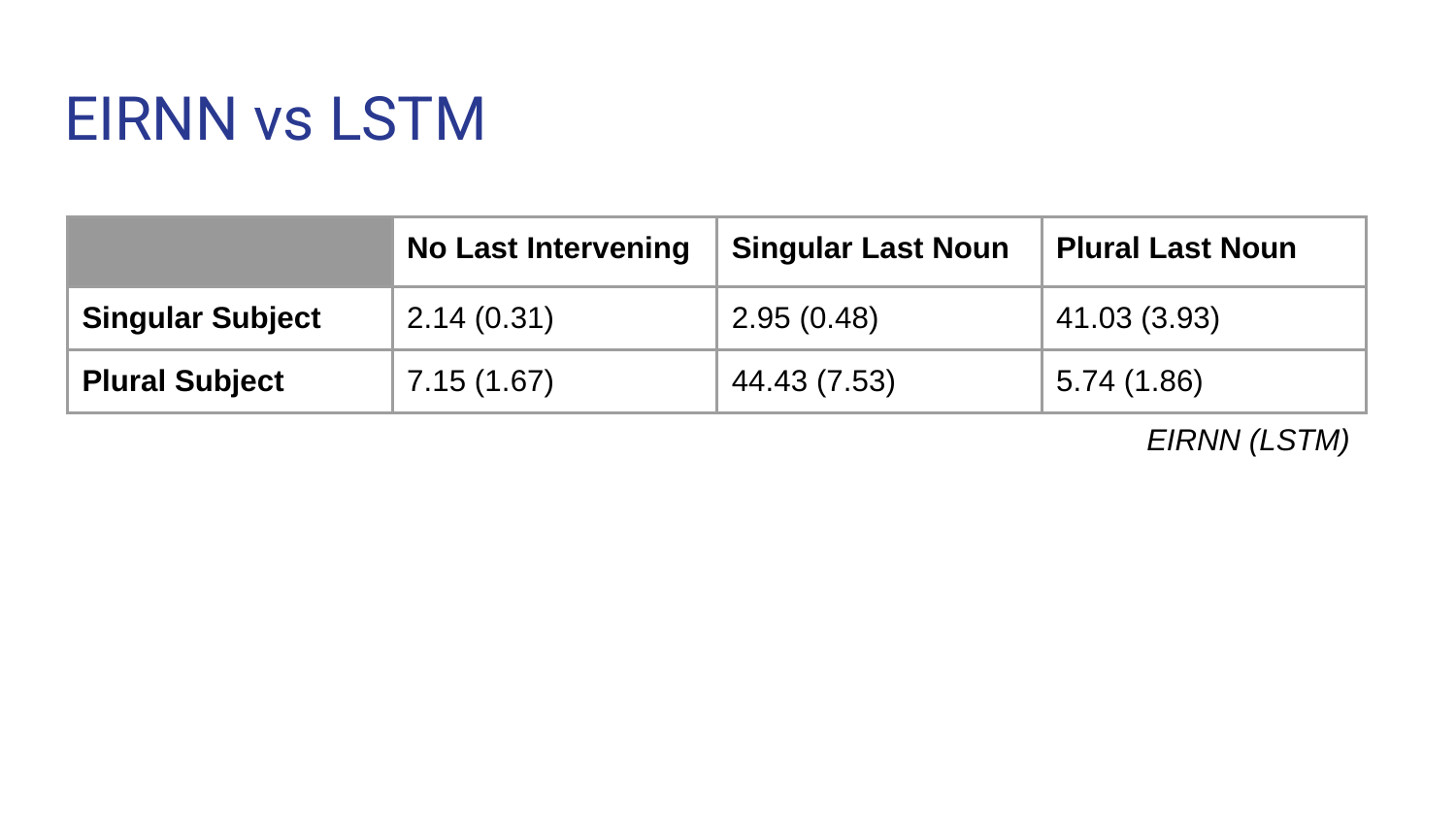

# EIRNN vs LSTM
|  | No Last Intervening | Singular Last Noun | Plural Last Noun |
| --- | --- | --- | --- |
| Singular Subject | 2.14 (0.31) | 2.95 (0.48) | 41.03 (3.93) |
| Plural Subject | 7.15 (1.67) | 44.43 (7.53) | 5.74 (1.86) |
EIRNN (LSTM)